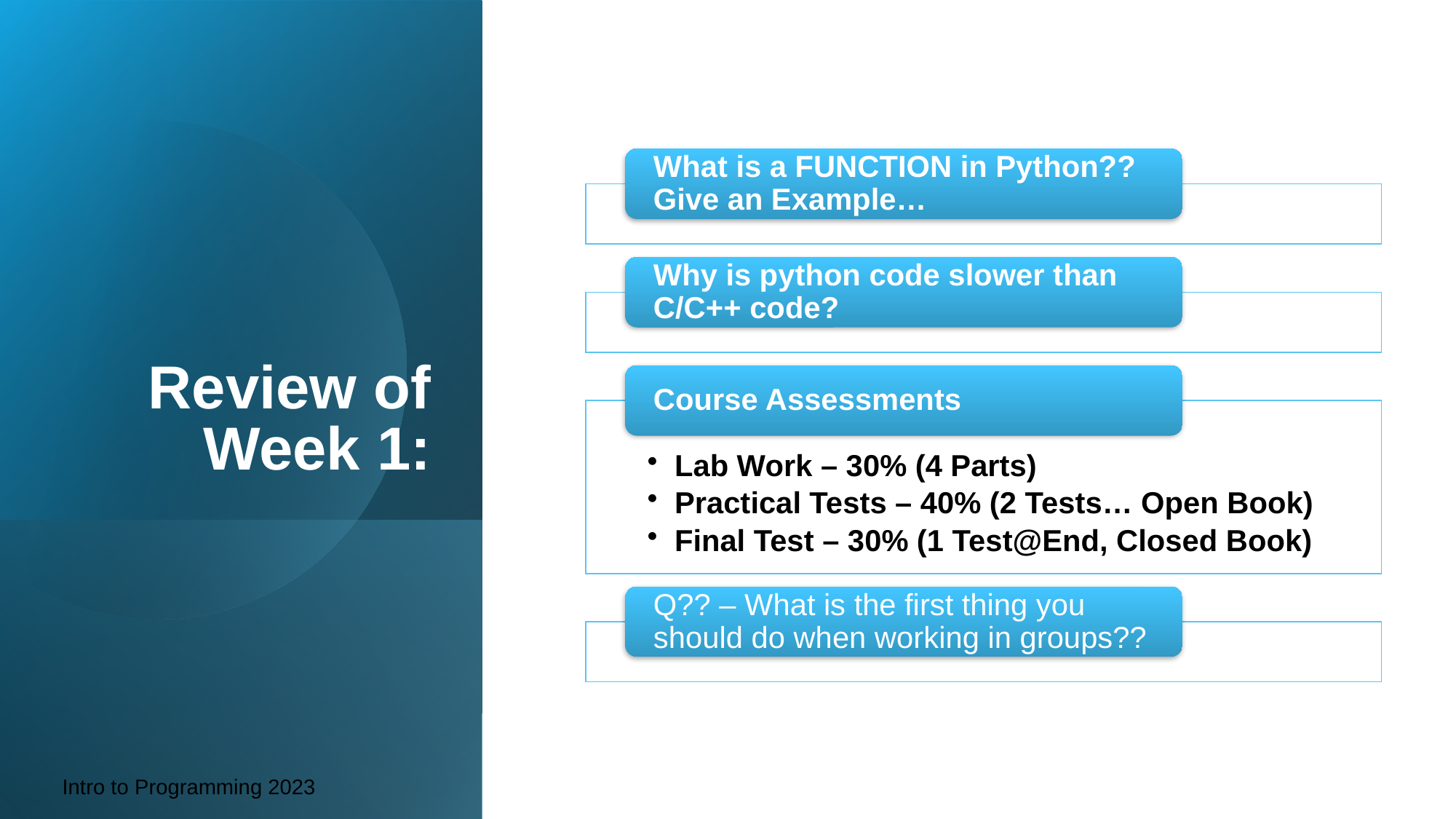

What is a FUNCTION in Python?? Give an Example…
Why is python code slower than C/C++ code?
Lab Work – 30% (4 Parts)
Practical Tests – 40% (2 Tests… Open Book)
Final Test – 30% (1 Test@End, Closed Book)
Course Assessments
Q?? – What is the first thing you should do when working in groups??

Review of Week 1:

Intro to Programming 2023